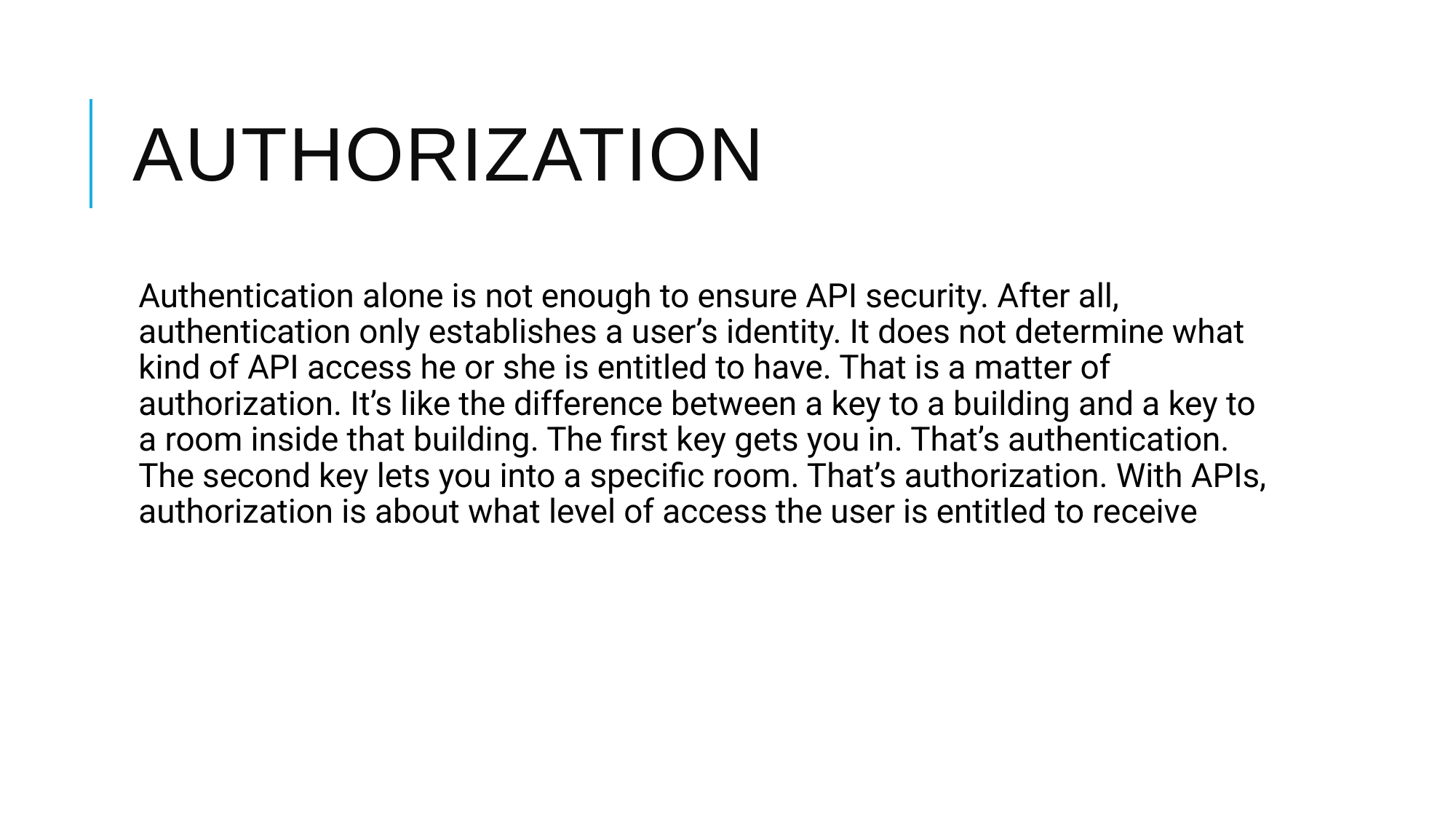

# AUTHorization
Authentication alone is not enough to ensure API security. After all, authentication only establishes a user’s identity. It does not determine what kind of API access he or she is entitled to have. That is a matter of authorization. It’s like the difference between a key to a building and a key to a room inside that building. The first key gets you in. That’s authentication. The second key lets you into a specific room. That’s authorization. With APIs, authorization is about what level of access the user is entitled to receive